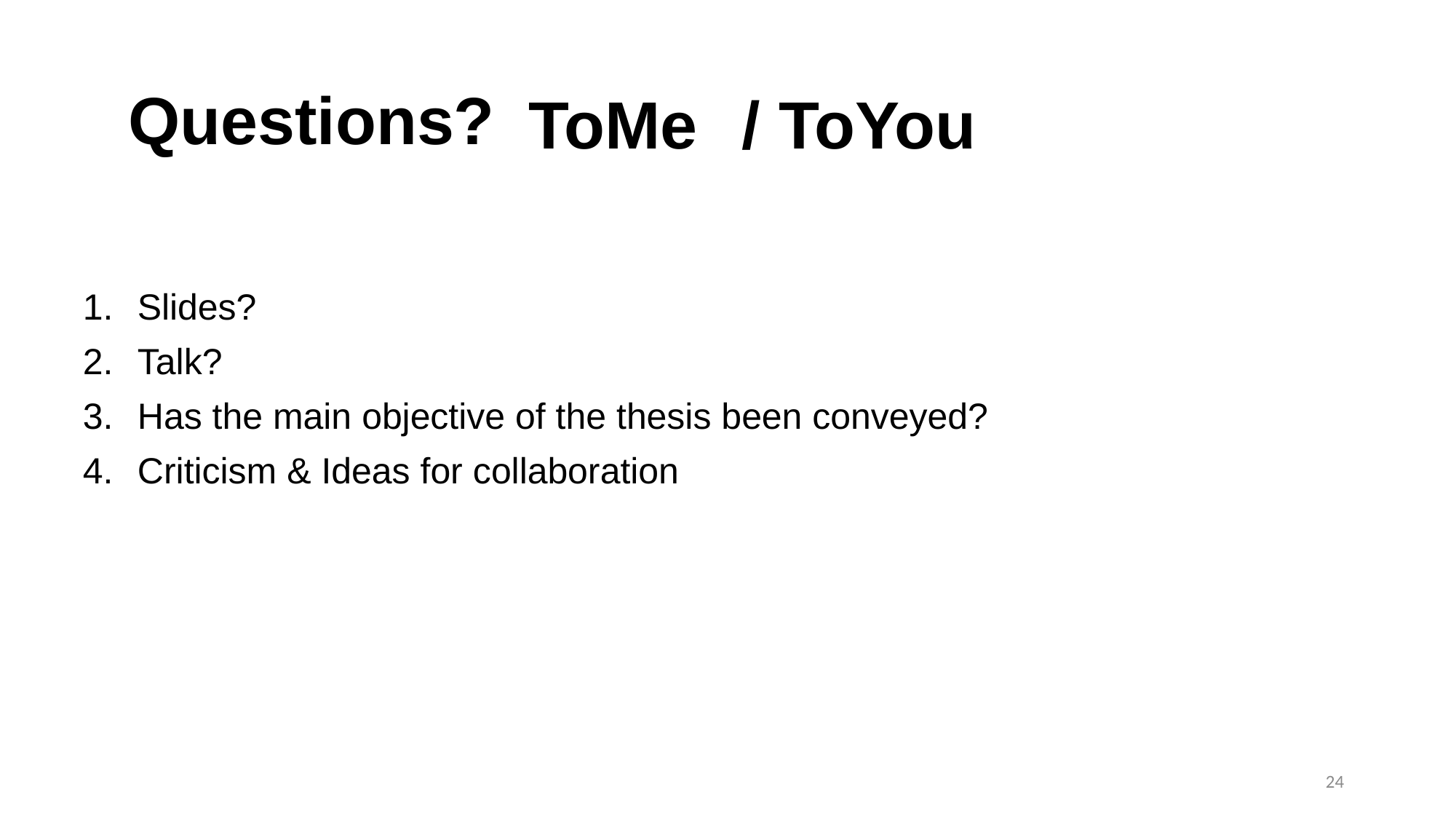

# Questions?
ToMe
/ ToYou
Slides?
Talk?
Has the main objective of the thesis been conveyed?
Criticism & Ideas for collaboration
24